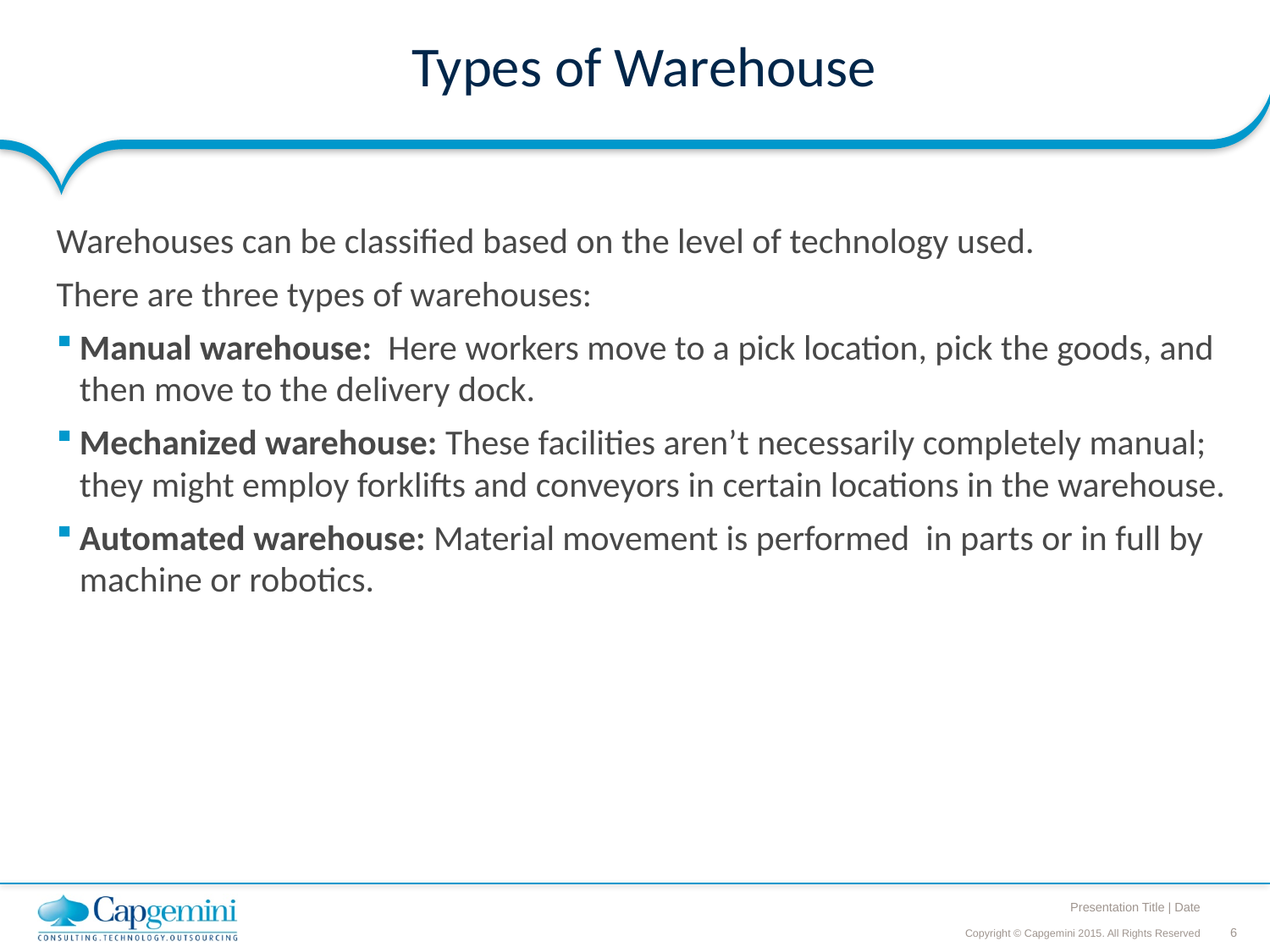

# Types of Warehouse
Warehouses can be classified based on the level of technology used.
There are three types of warehouses:
Manual warehouse:  Here workers move to a pick location, pick the goods, and then move to the delivery dock.
Mechanized warehouse: These facilities aren’t necessarily completely manual; they might employ forklifts and conveyors in certain locations in the warehouse.
Automated warehouse: Material movement is performed  in parts or in full by machine or robotics.